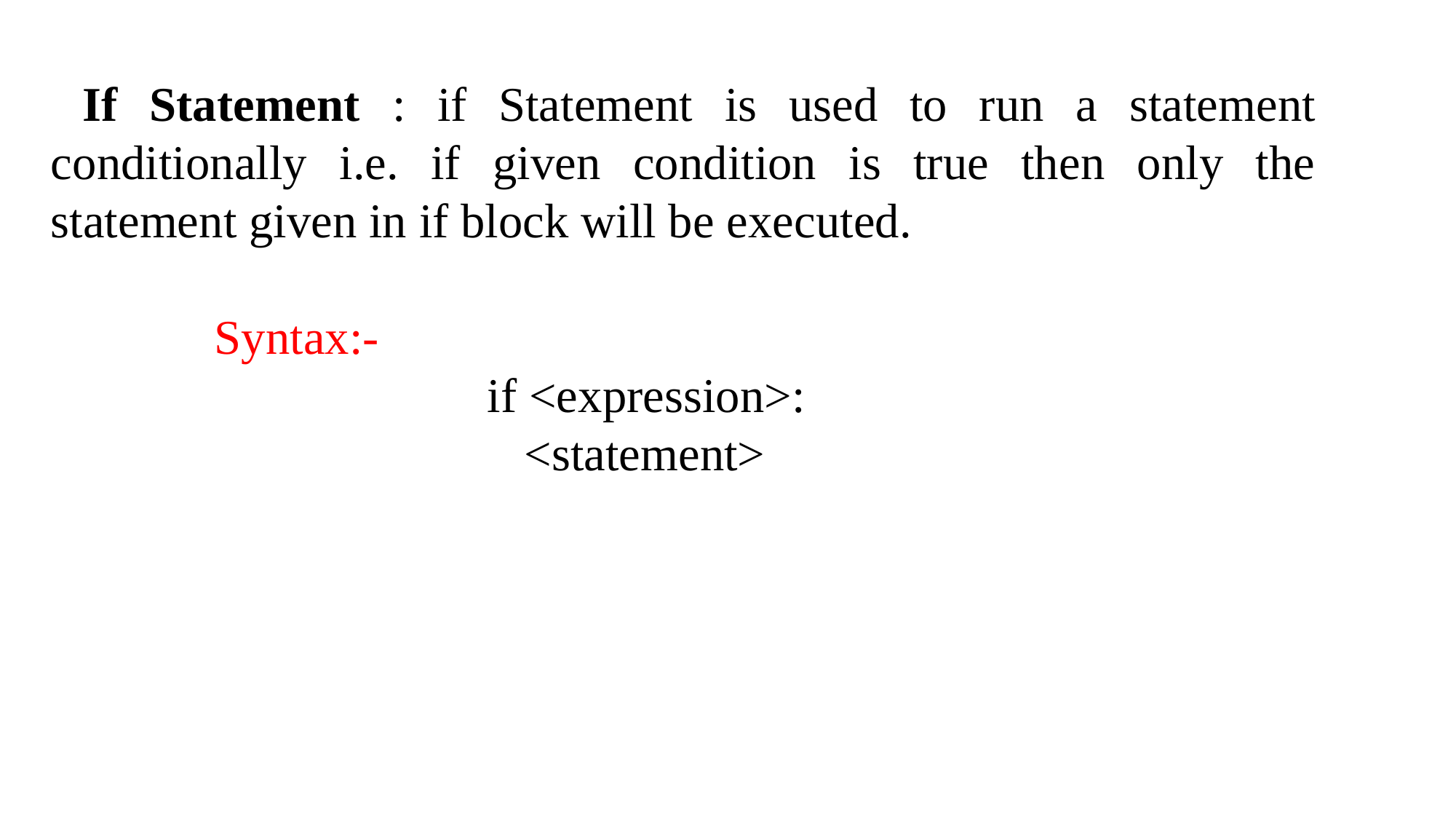

If Statement : if Statement is used to run a statement conditionally i.e. if given condition is true then only the statement given in if block will be executed.

Syntax:-
if <expression>:
   <statement>